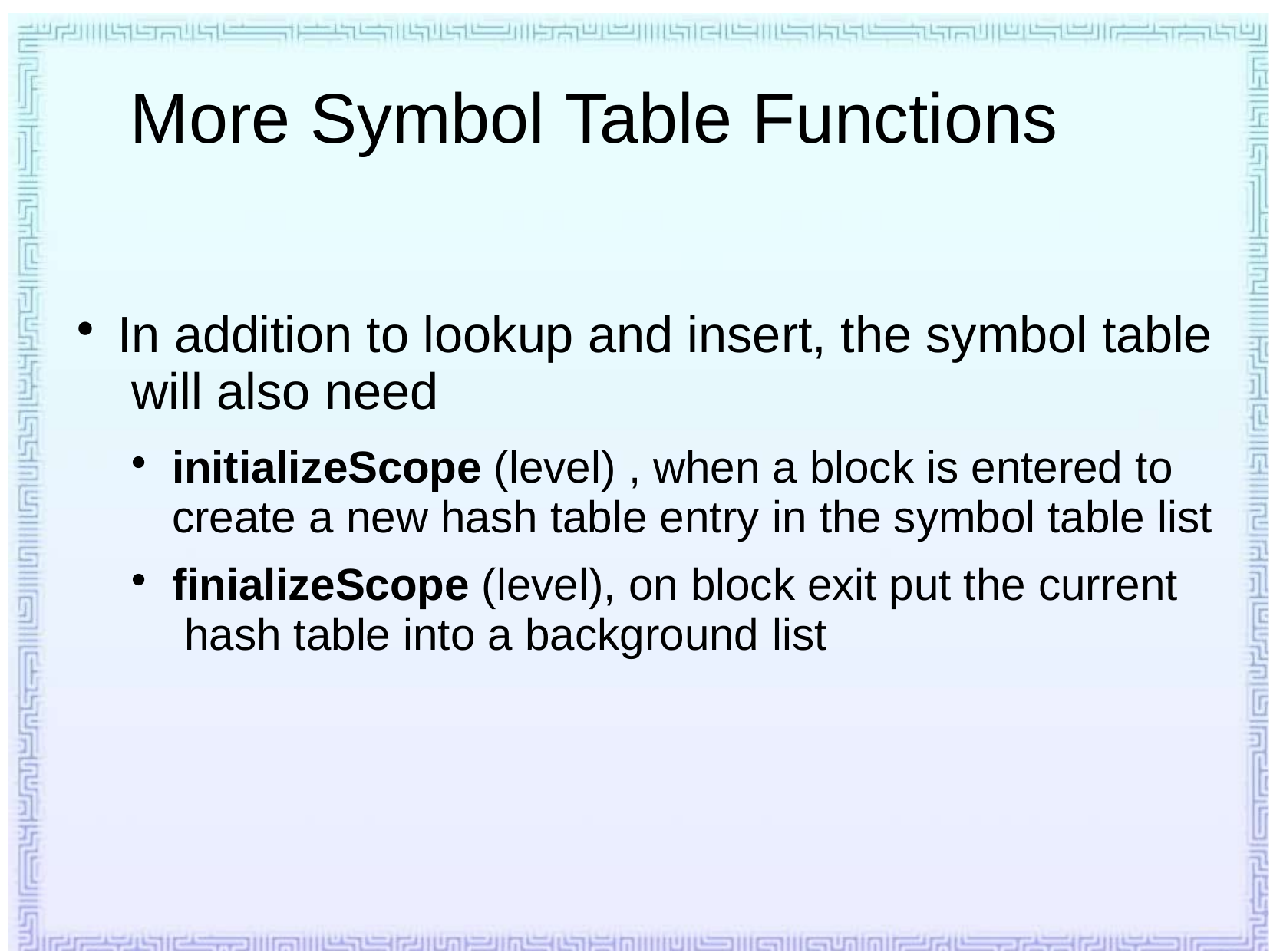

# More Symbol Table Functions
In addition to lookup and insert, the symbol table  will also need
initializeScope (level) , when a block is entered to  create a new hash table entry in the symbol table list
finializeScope (level), on block exit put the current  hash table into a background list